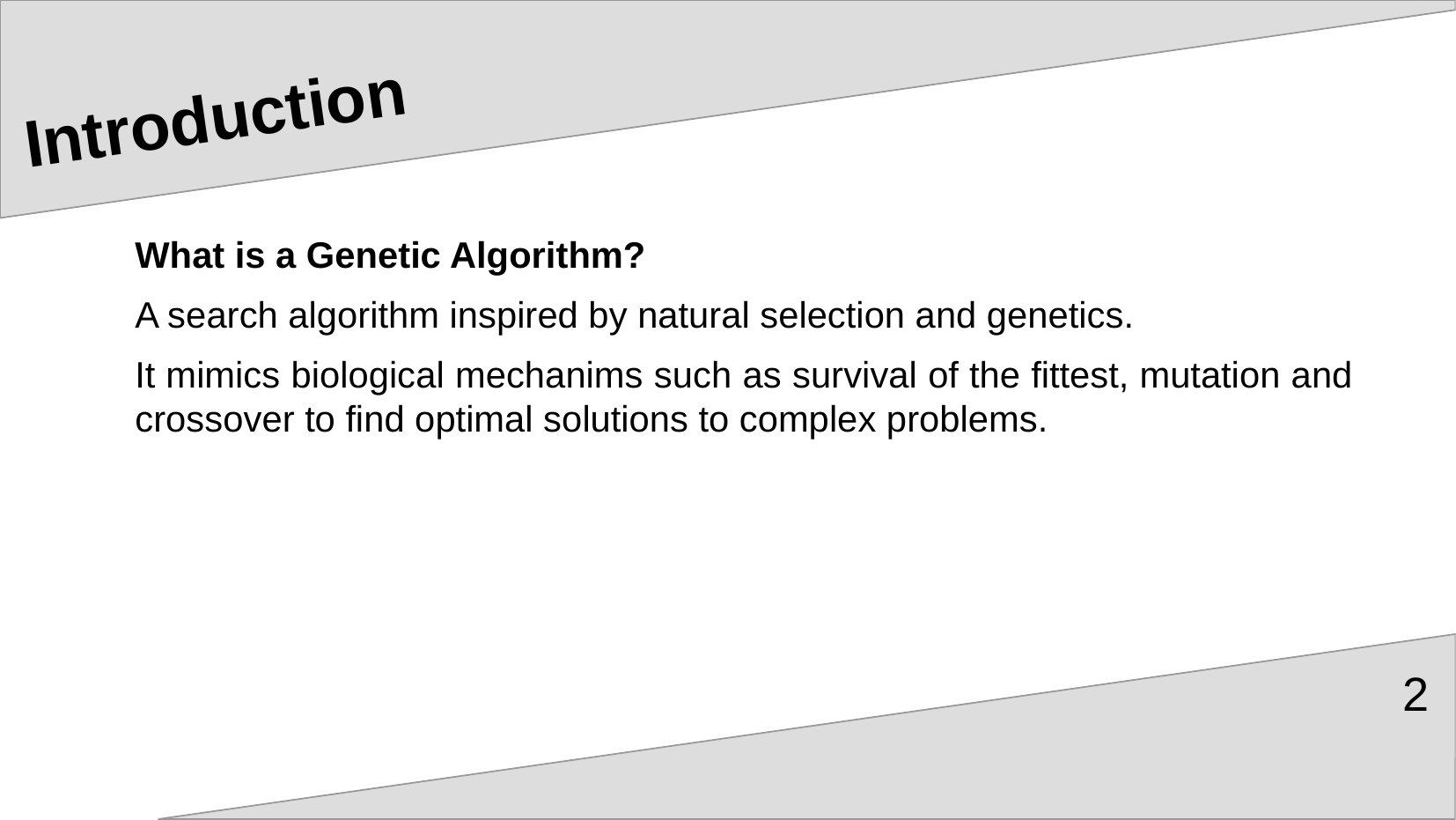

# Introduction
What is a Genetic Algorithm?
A search algorithm inspired by natural selection and genetics.
It mimics biological mechanims such as survival of the fittest, mutation and crossover to find optimal solutions to complex problems.

2